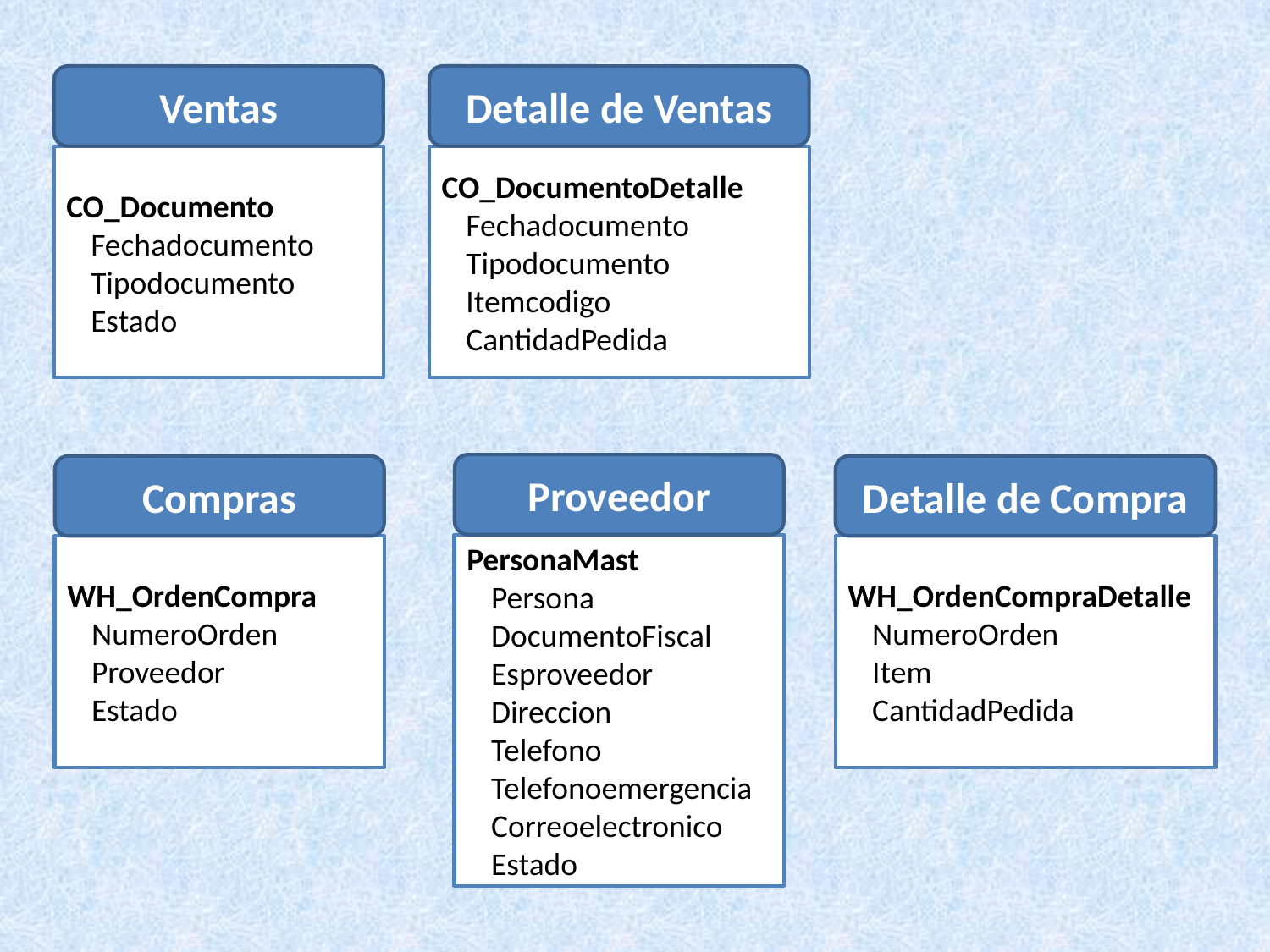

Ventas
Detalle de Ventas
CO_Documento
Fechadocumento
Tipodocumento
Estado
CO_DocumentoDetalle
Fechadocumento
Tipodocumento
Itemcodigo
CantidadPedida
Proveedor
Compras
Detalle de Compra
PersonaMast
Persona
DocumentoFiscal
Esproveedor
Direccion
Telefono
Telefonoemergencia
Correoelectronico
Estado
WH_OrdenCompra
NumeroOrden
Proveedor
Estado
WH_OrdenCompraDetalle
NumeroOrden
Item
CantidadPedida